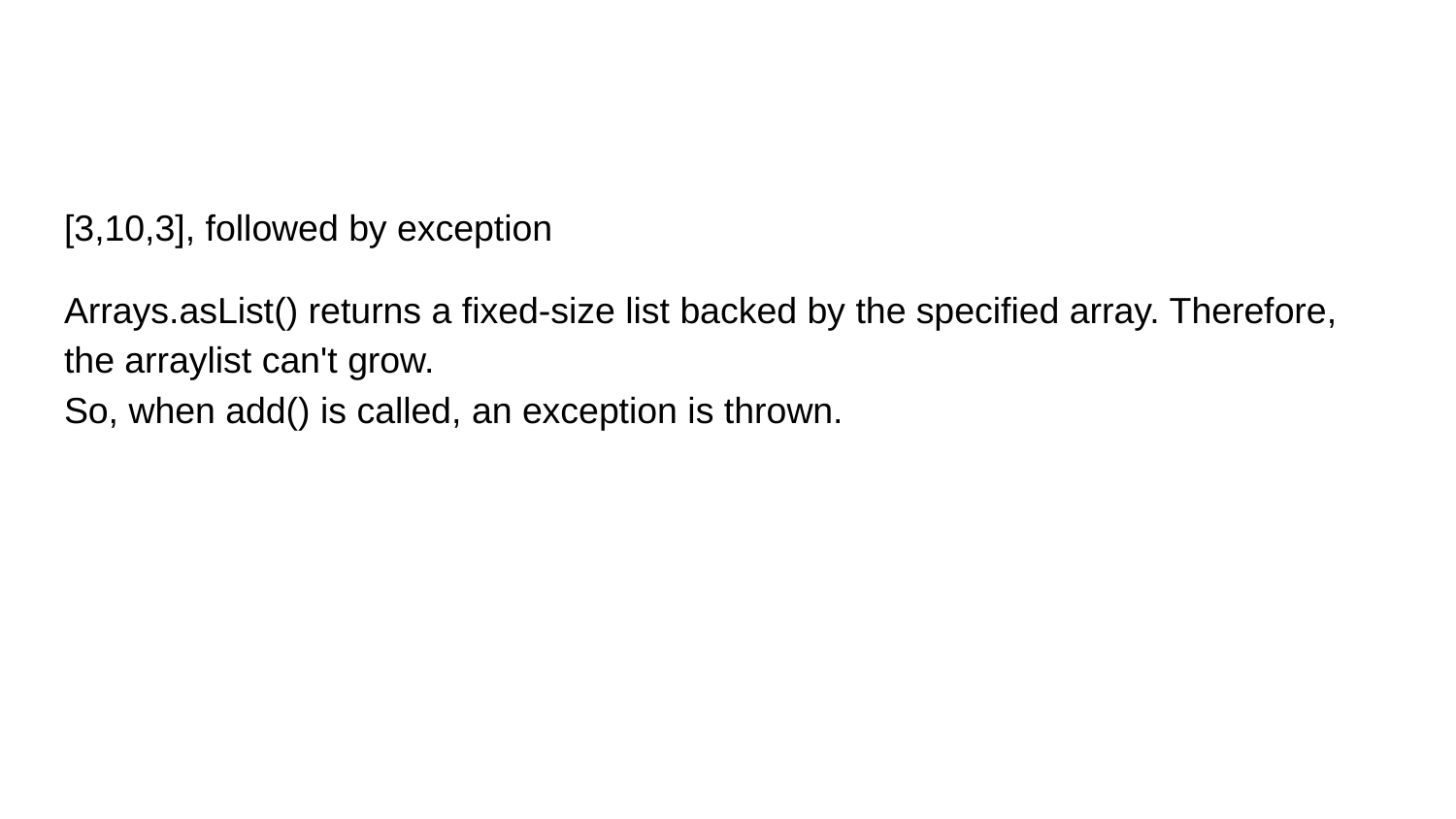

#
[3,10,3], followed by exception
Arrays.asList() returns a fixed-size list backed by the specified array. Therefore, the arraylist can't grow.
So, when add() is called, an exception is thrown.